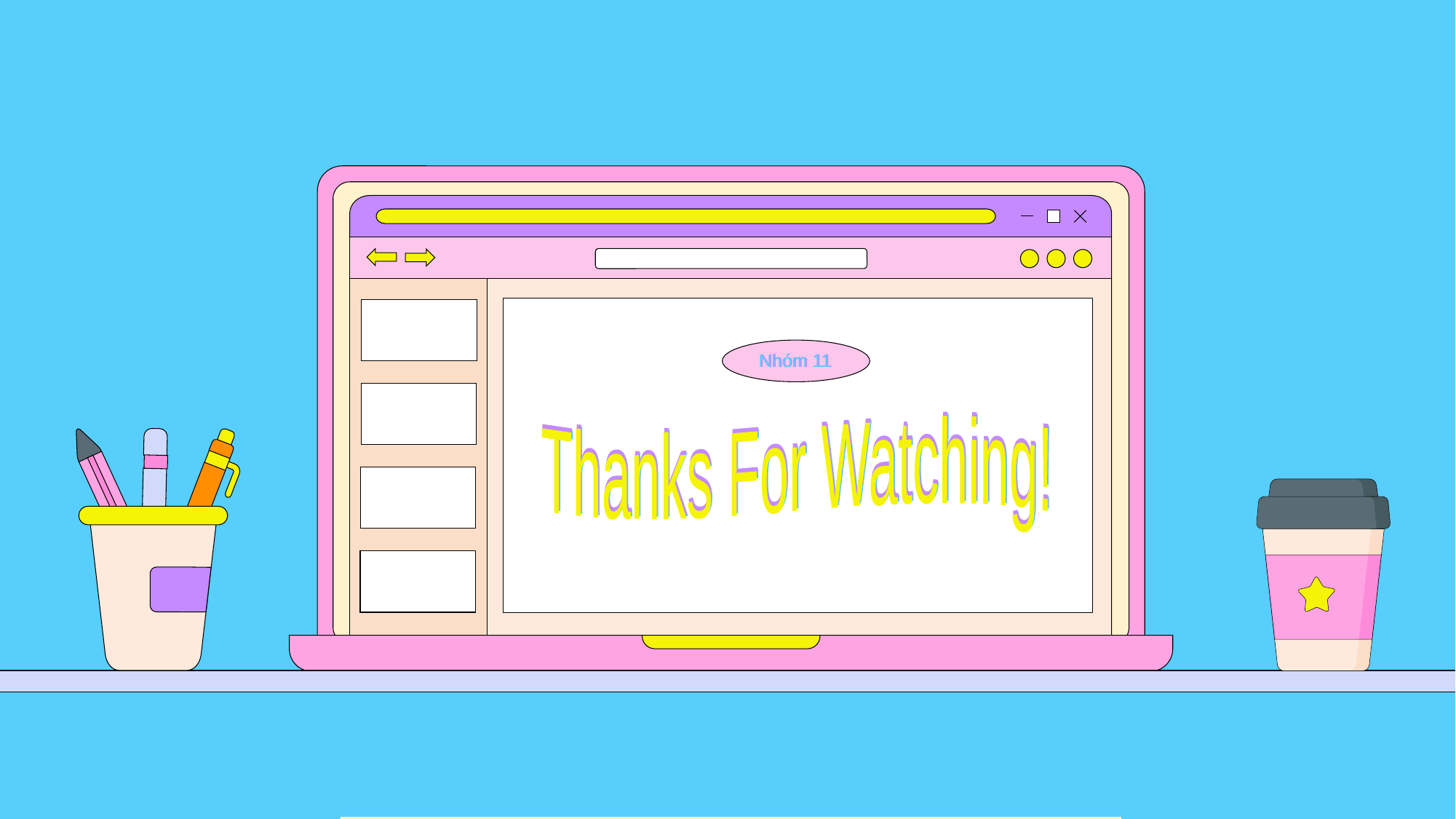

Nhóm 11
Nhóm 11
Thanks For Watching!
Thanks For Watching!
Thanks For Watching!